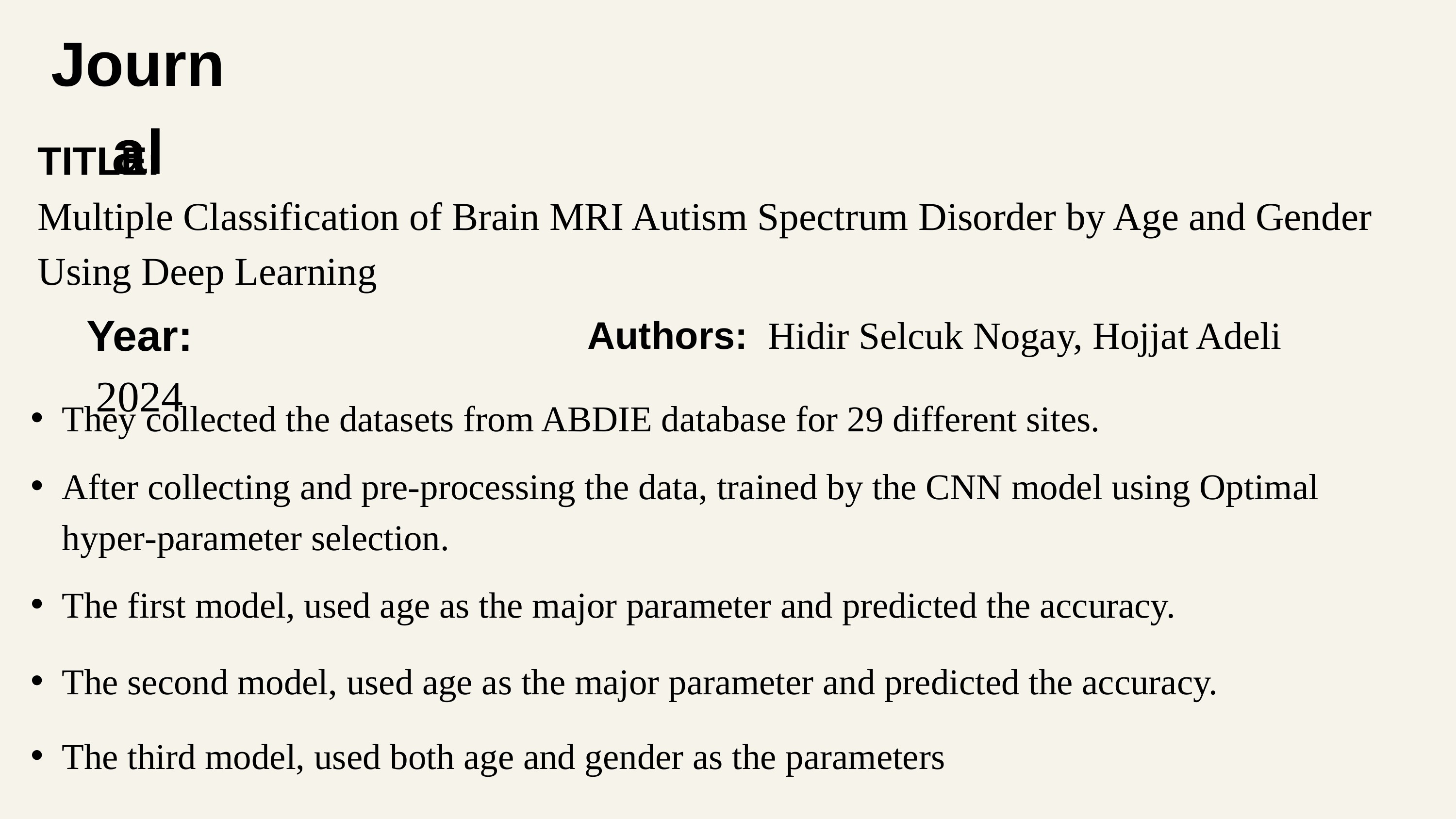

Journal
TITLE:
Multiple Classification of Brain MRI Autism Spectrum Disorder by Age and Gender Using Deep Learning
Year: 2024
Authors:  Hidir Selcuk Nogay, Hojjat Adeli
They collected the datasets from ABDIE database for 29 different sites.
After collecting and pre-processing the data, trained by the CNN model using Optimal hyper‑parameter selection.
The first model, used age as the major parameter and predicted the accuracy.
The second model, used age as the major parameter and predicted the accuracy.
The third model, used both age and gender as the parameters